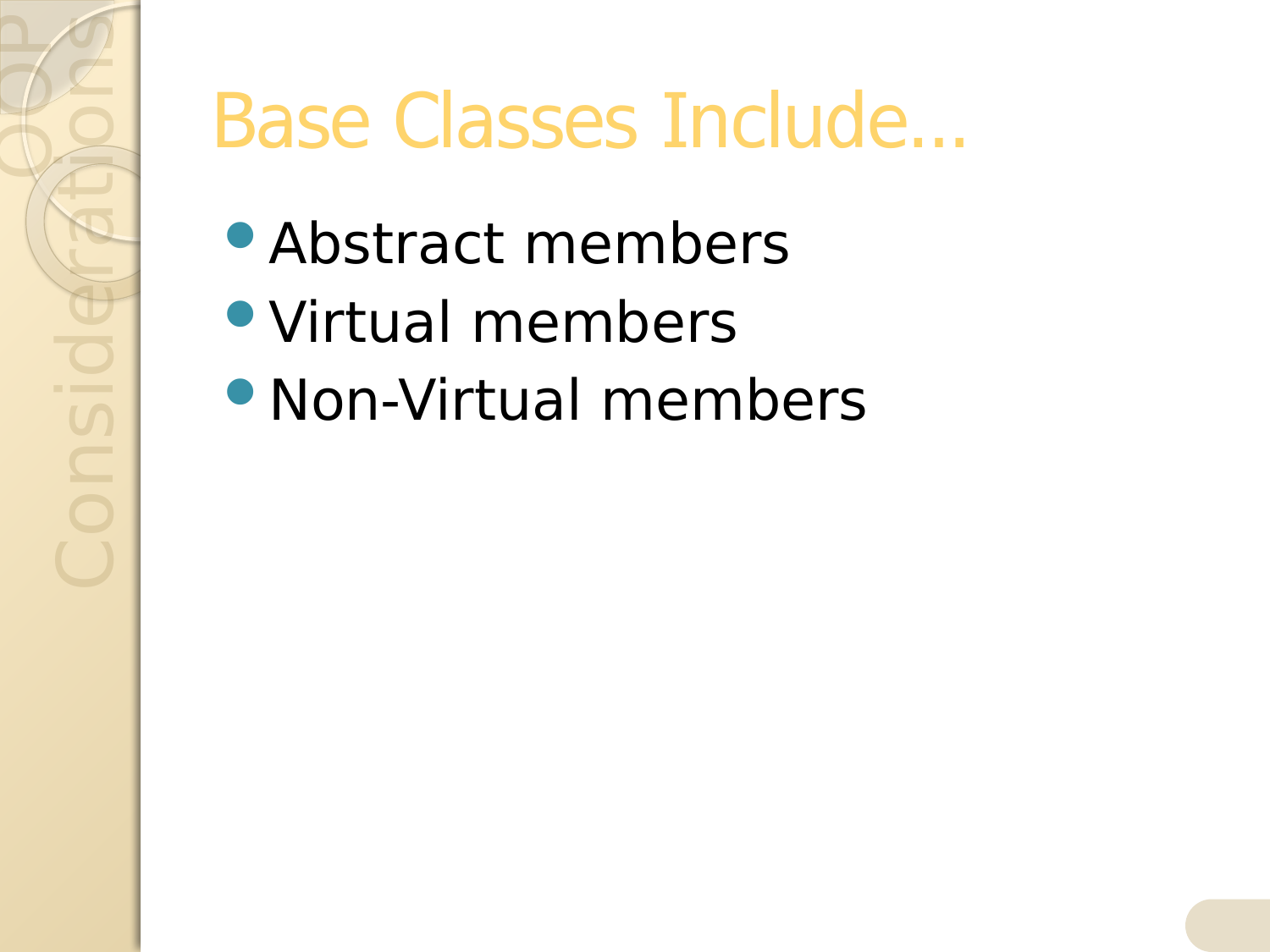

# Base Classes Include…
Abstract members
Virtual members
Non-Virtual members